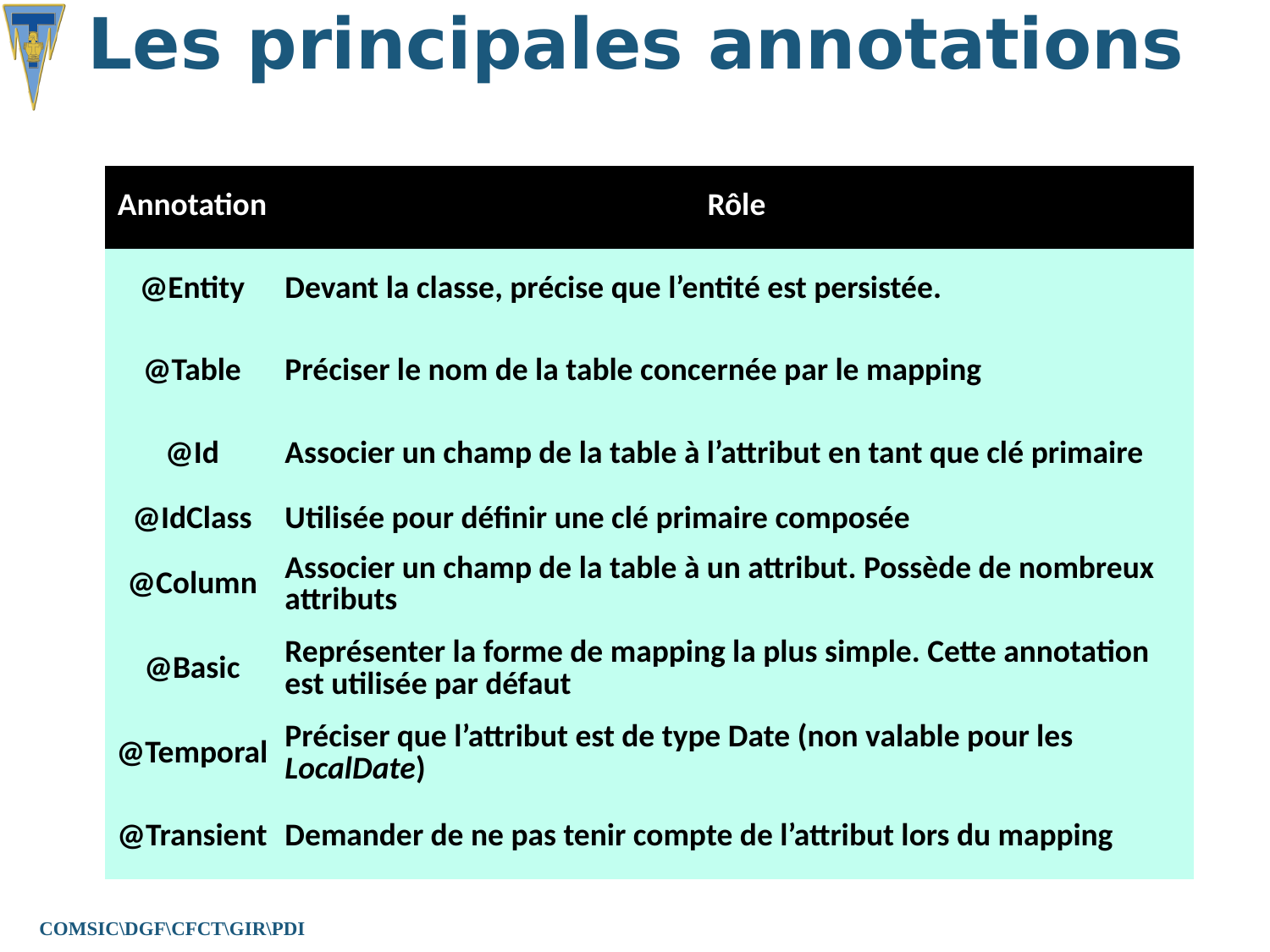

# Les principales annotations
| Annotation | Rôle |
| --- | --- |
| @Entity | Devant la classe, précise que l’entité est persistée. |
| @Table | Préciser le nom de la table concernée par le mapping |
| @Id | Associer un champ de la table à l’attribut en tant que clé primaire |
| @IdClass | Utilisée pour définir une clé primaire composée |
| @Column | Associer un champ de la table à un attribut. Possède de nombreux attributs |
| @Basic | Représenter la forme de mapping la plus simple. Cette annotation est utilisée par défaut |
| @Temporal | Préciser que l’attribut est de type Date (non valable pour les LocalDate) |
| @Transient | Demander de ne pas tenir compte de l’attribut lors du mapping |